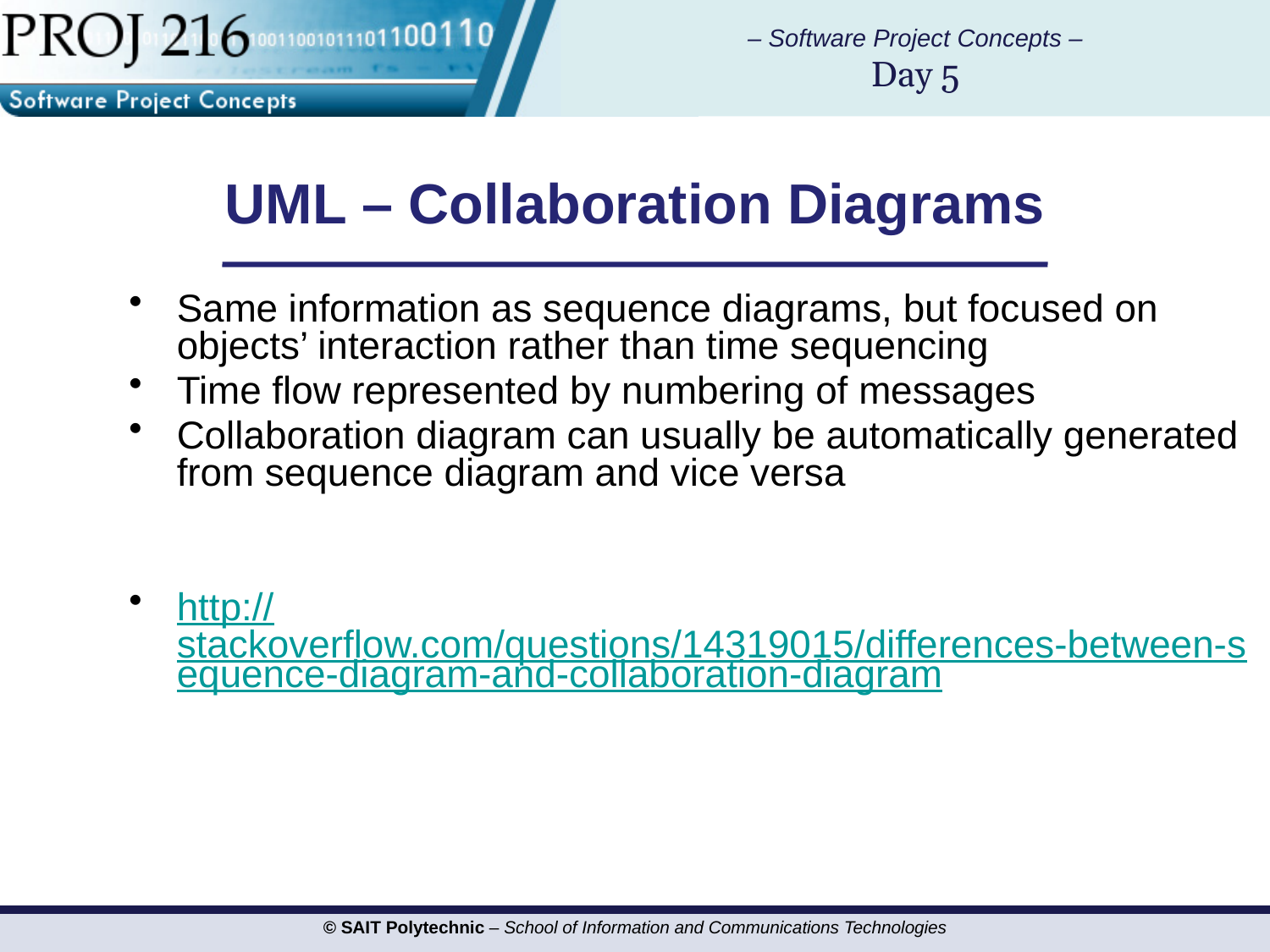

# UML – Collaboration Diagrams
Same information as sequence diagrams, but focused on objects’ interaction rather than time sequencing
Time flow represented by numbering of messages
Collaboration diagram can usually be automatically generated from sequence diagram and vice versa

http://stackoverflow.com/questions/14319015/differences-between-sequence-diagram-and-collaboration-diagram